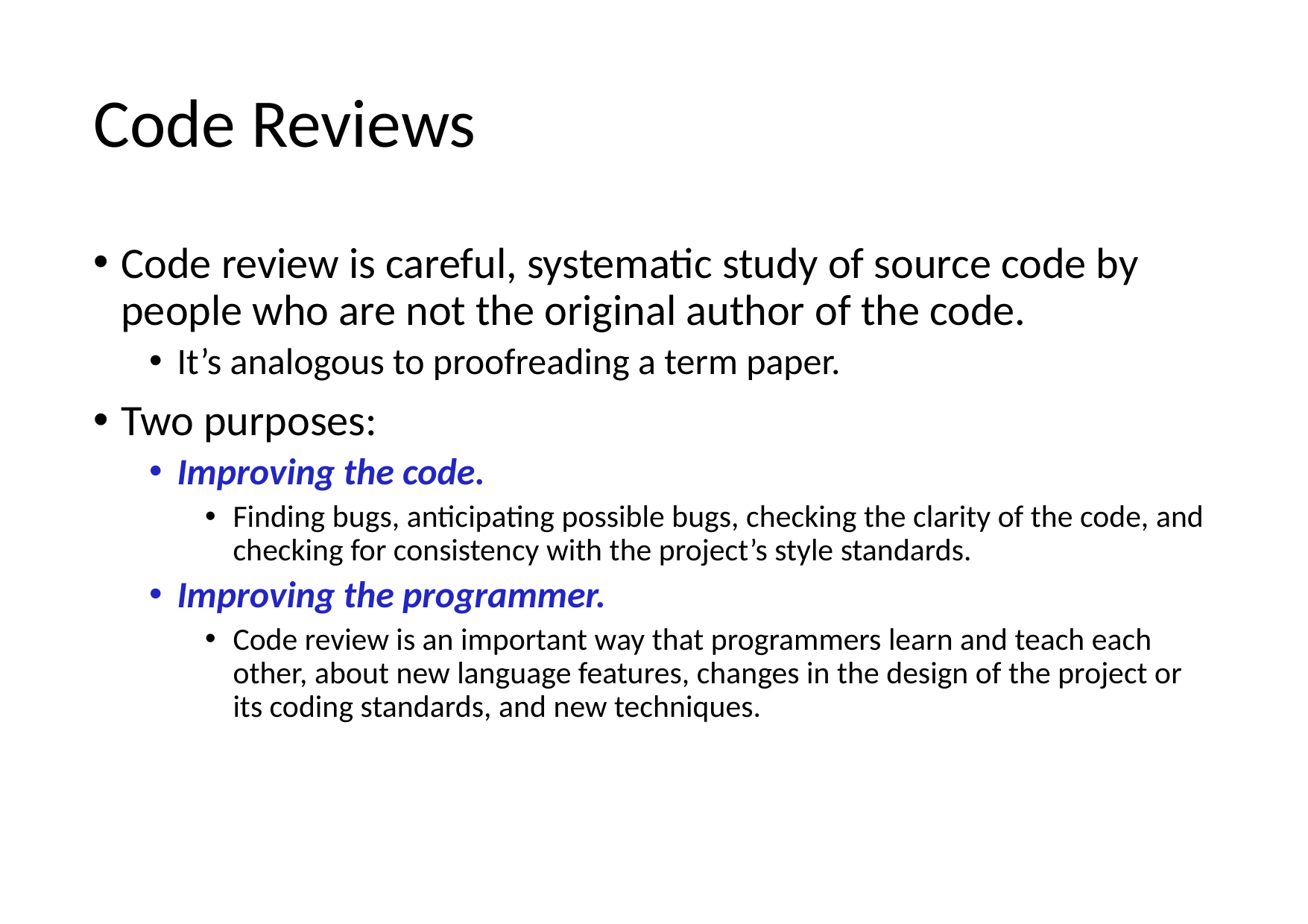

# Code Reviews
Code review is careful, systematic study of source code by people who are not the original author of the code.
It’s analogous to proofreading a term paper.
Two purposes:
Improving the code.
Finding bugs, anticipating possible bugs, checking the clarity of the code, and checking for consistency with the project’s style standards.
Improving the programmer.
Code review is an important way that programmers learn and teach each other, about new language features, changes in the design of the project or its coding standards, and new techniques.